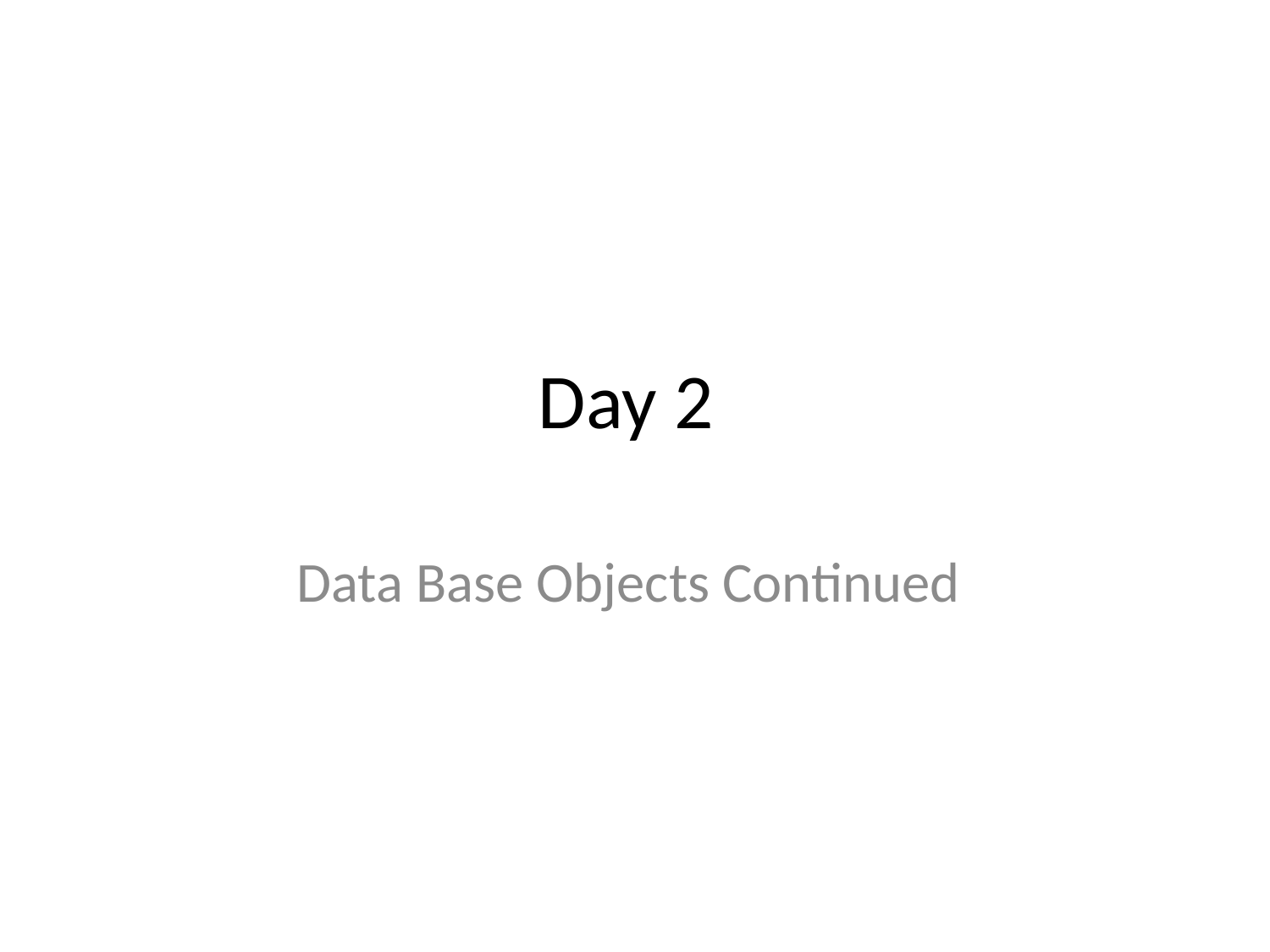

# Day 2
Data Base Objects Continued